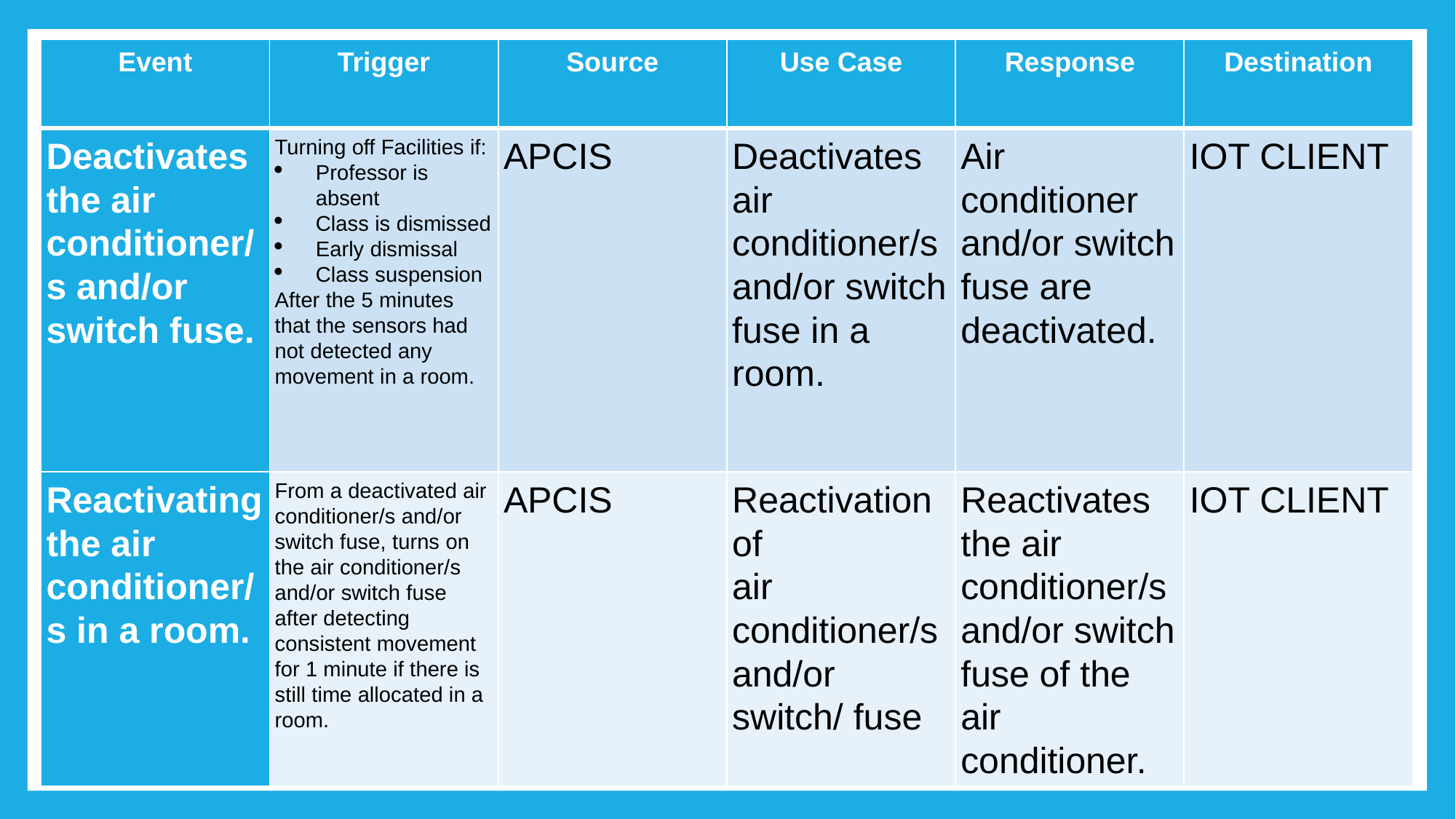

| Event | Trigger | Source | Use Case | Response | Destination |
| --- | --- | --- | --- | --- | --- |
| Deactivates the air conditioner/s and/or switch fuse. | Turning off Facilities if: Professor is absent Class is dismissed Early dismissal Class suspension After the 5 minutes that the sensors had not detected any movement in a room. | APCIS | Deactivates air conditioner/s and/or switch fuse in a room. | Air conditioner and/or switch fuse are deactivated. | IOT CLIENT |
| Reactivating the air conditioner/s in a room. | From a deactivated air conditioner/s and/or switch fuse, turns on the air conditioner/s and/or switch fuse after detecting consistent movement for 1 minute if there is still time allocated in a room. | APCIS | Reactivation of air conditioner/s and/or switch/ fuse | Reactivates the air conditioner/s and/or switch fuse of the air conditioner. | IOT CLIENT |